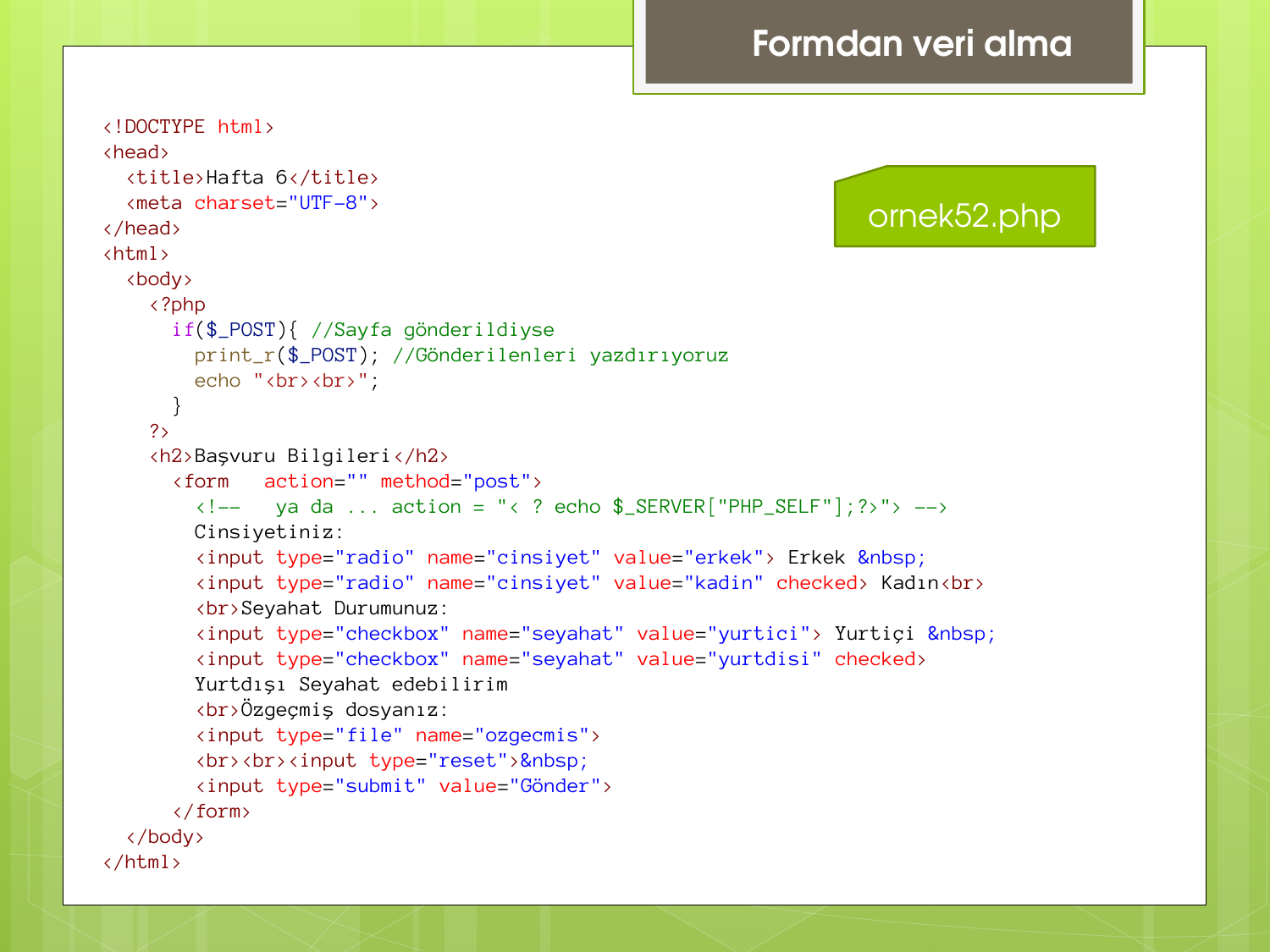

Formdan veri alma
<!DOCTYPE html>
<head>
  <title>Hafta 6</title>
  <meta charset="UTF-8">
</head>
<html>
  <body>
    <?php
      if($_POST){ //Sayfa gönderildiyse
        print_r($_POST); //Gönderilenleri yazdırıyoruz
        echo "<br><br>";
      }
    ?>
    <h2>Başvuru Bilgileri</h2>
      <form   action="" method="post">
        <!--   ya da ... action = "< ? echo $_SERVER["PHP_SELF"];?>"> -->
        Cinsiyetiniz:
        <input type="radio" name="cinsiyet" value="erkek"> Erkek &nbsp;
        <input type="radio" name="cinsiyet" value="kadin" checked> Kadın<br>
        <br>Seyahat Durumunuz:
        <input type="checkbox" name="seyahat" value="yurtici"> Yurtiçi &nbsp;
        <input type="checkbox" name="seyahat" value="yurtdisi" checked>
        Yurtdışı Seyahat edebilirim
        <br>Özgeçmiş dosyanız:
        <input type="file" name="ozgecmis">
        <br><br><input type="reset">&nbsp;
        <input type="submit" value="Gönder">
      </form>
  </body>
</html>
ornek52.php